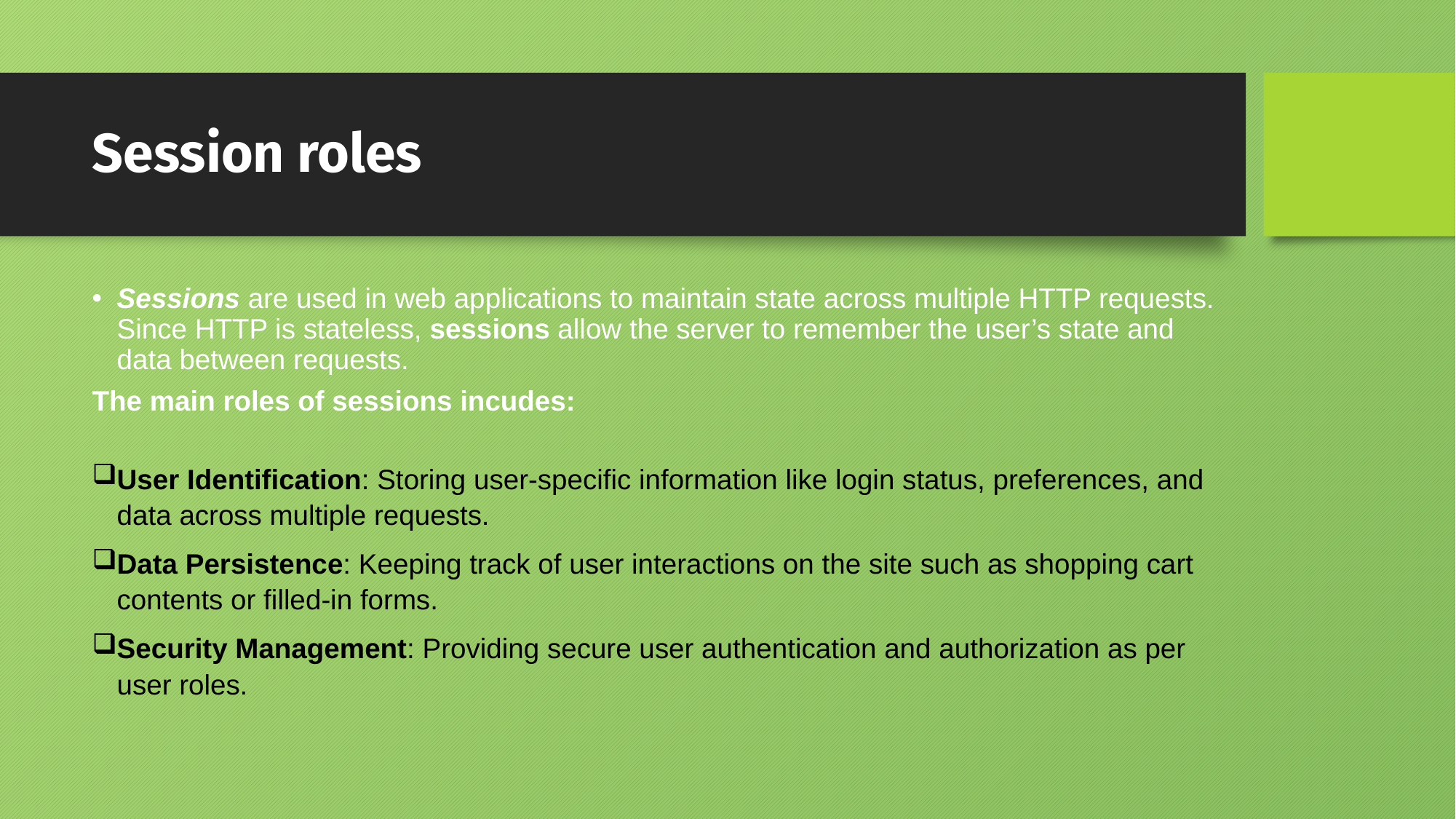

# Session roles
Sessions are used in web applications to maintain state across multiple HTTP requests. Since HTTP is stateless, sessions allow the server to remember the user’s state and data between requests.
The main roles of sessions incudes:

User Identification: Storing user-specific information like login status, preferences, and data across multiple requests.
Data Persistence: Keeping track of user interactions on the site such as shopping cart contents or filled-in forms.
Security Management: Providing secure user authentication and authorization as per user roles.